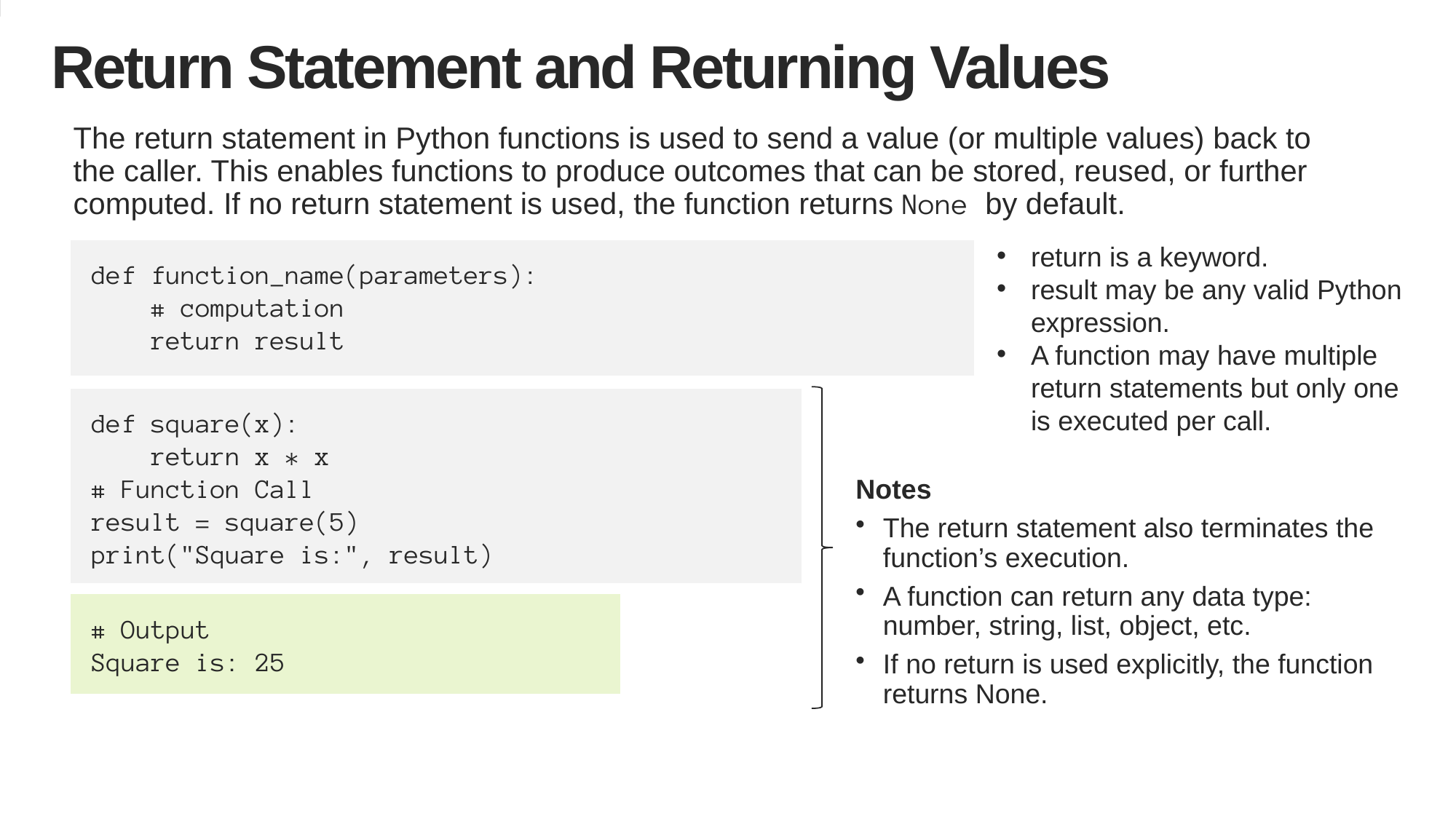

Return Statement and Returning Values
The return statement in Python functions is used to send a value (or multiple values) back to the caller. This enables functions to produce outcomes that can be stored, reused, or further computed. If no return statement is used, the function returns None by default.
return is a keyword.
result may be any valid Python expression.
A function may have multiple return statements but only one is executed per call.

def function_name(parameters):
    # computation
    return result

def square(x):
    return x * x
# Function Call
result = square(5)
print("Square is:", result)

Notes
The return statement also terminates the function’s execution.
A function can return any data type: number, string, list, object, etc.
If no return is used explicitly, the function returns None.

# Output
Square is: 25